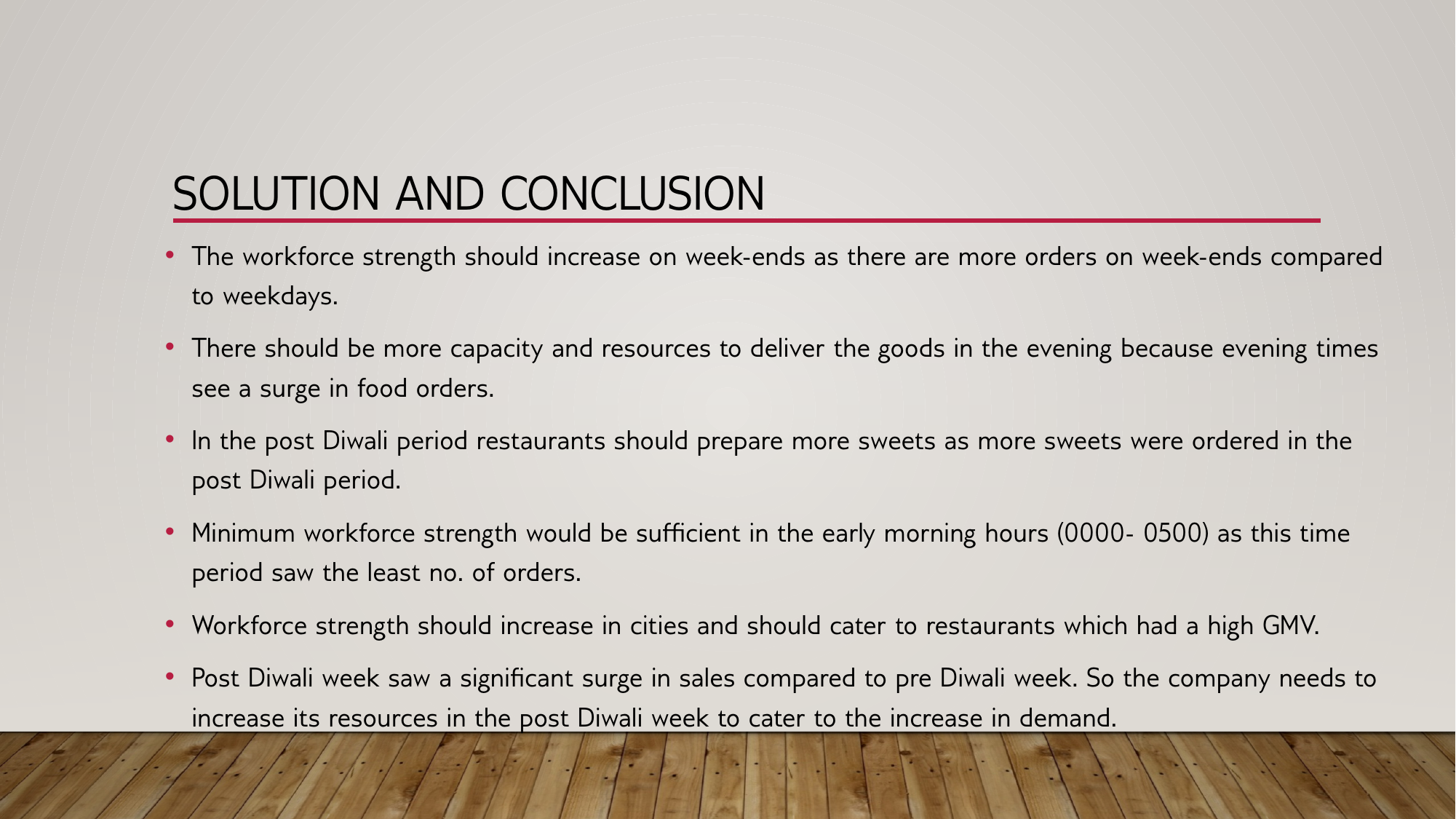

# SOLUTION AND CONCLUSION
The workforce strength should increase on week-ends as there are more orders on week-ends compared to weekdays.
There should be more capacity and resources to deliver the goods in the evening because evening times see a surge in food orders.
In the post Diwali period restaurants should prepare more sweets as more sweets were ordered in the post Diwali period.
Minimum workforce strength would be sufficient in the early morning hours (0000- 0500) as this time period saw the least no. of orders.
Workforce strength should increase in cities and should cater to restaurants which had a high GMV.
Post Diwali week saw a significant surge in sales compared to pre Diwali week. So the company needs to increase its resources in the post Diwali week to cater to the increase in demand.